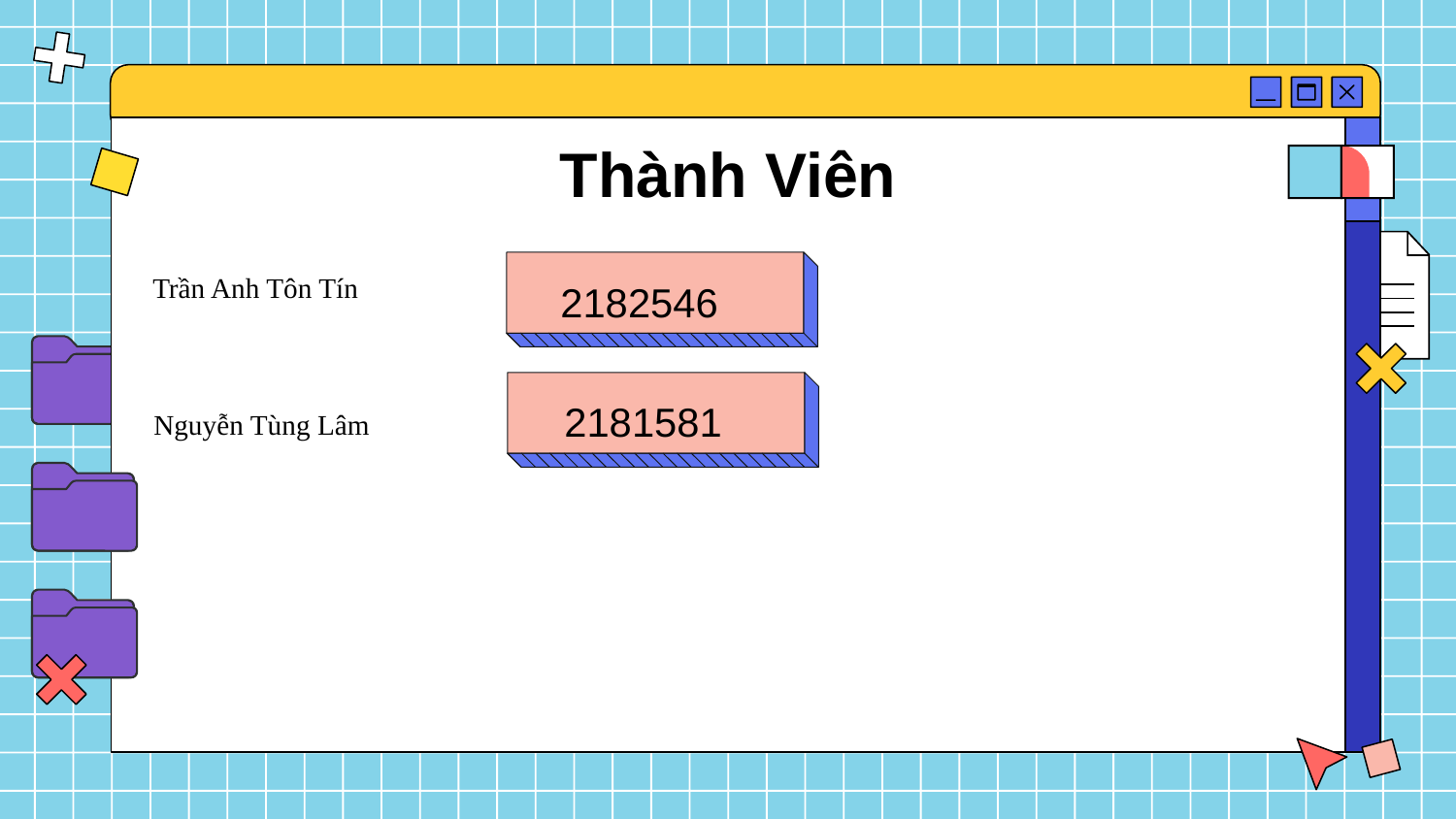

# Thành Viên

Trần Anh Tôn Tín

2182546

Nguyễn Tùng Lâm
2181581